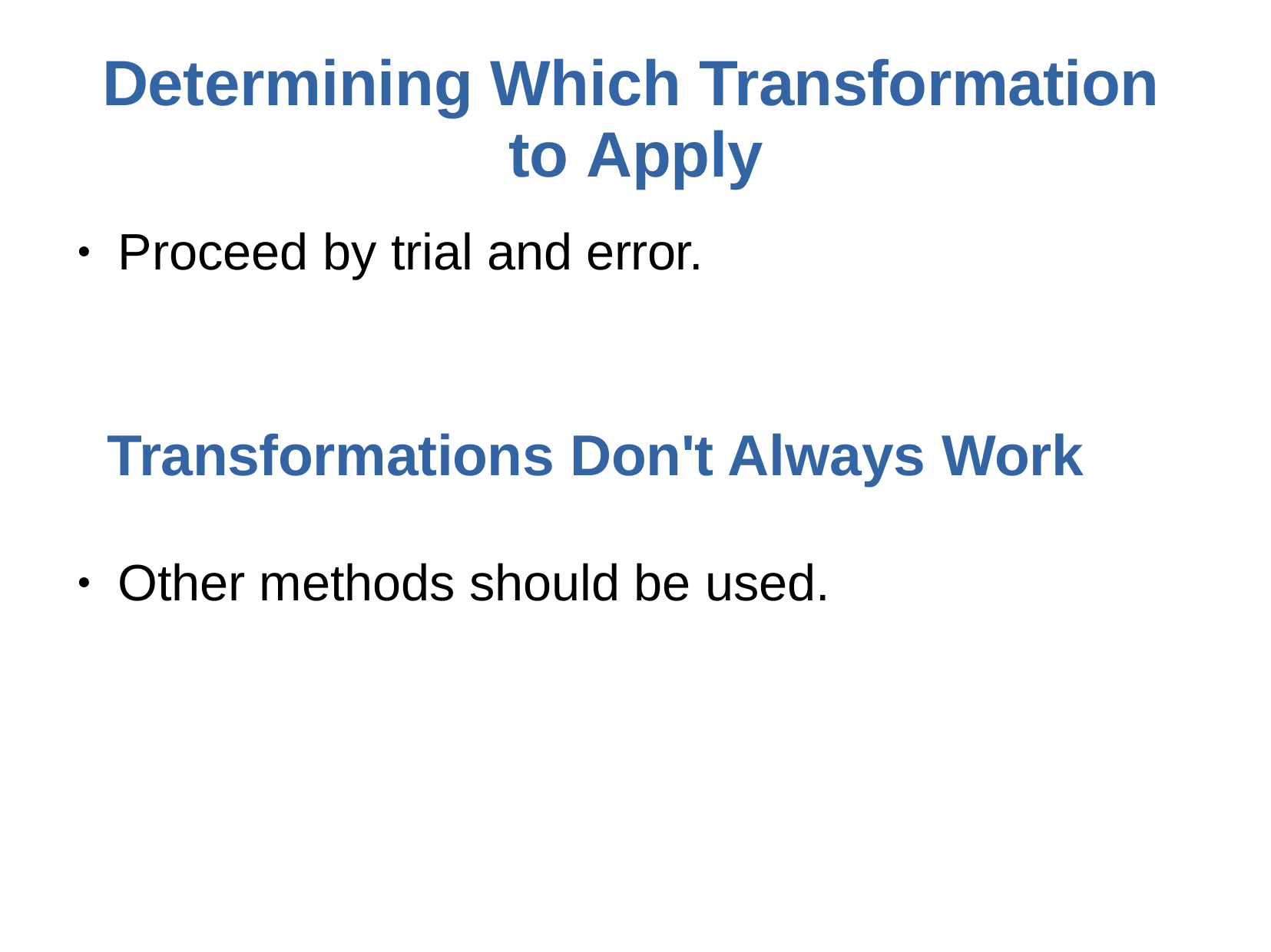

# Determining Which Transformation  to Apply
Proceed by trial and error.
●
Transformations Don't Always Work
Other methods should be used.
●